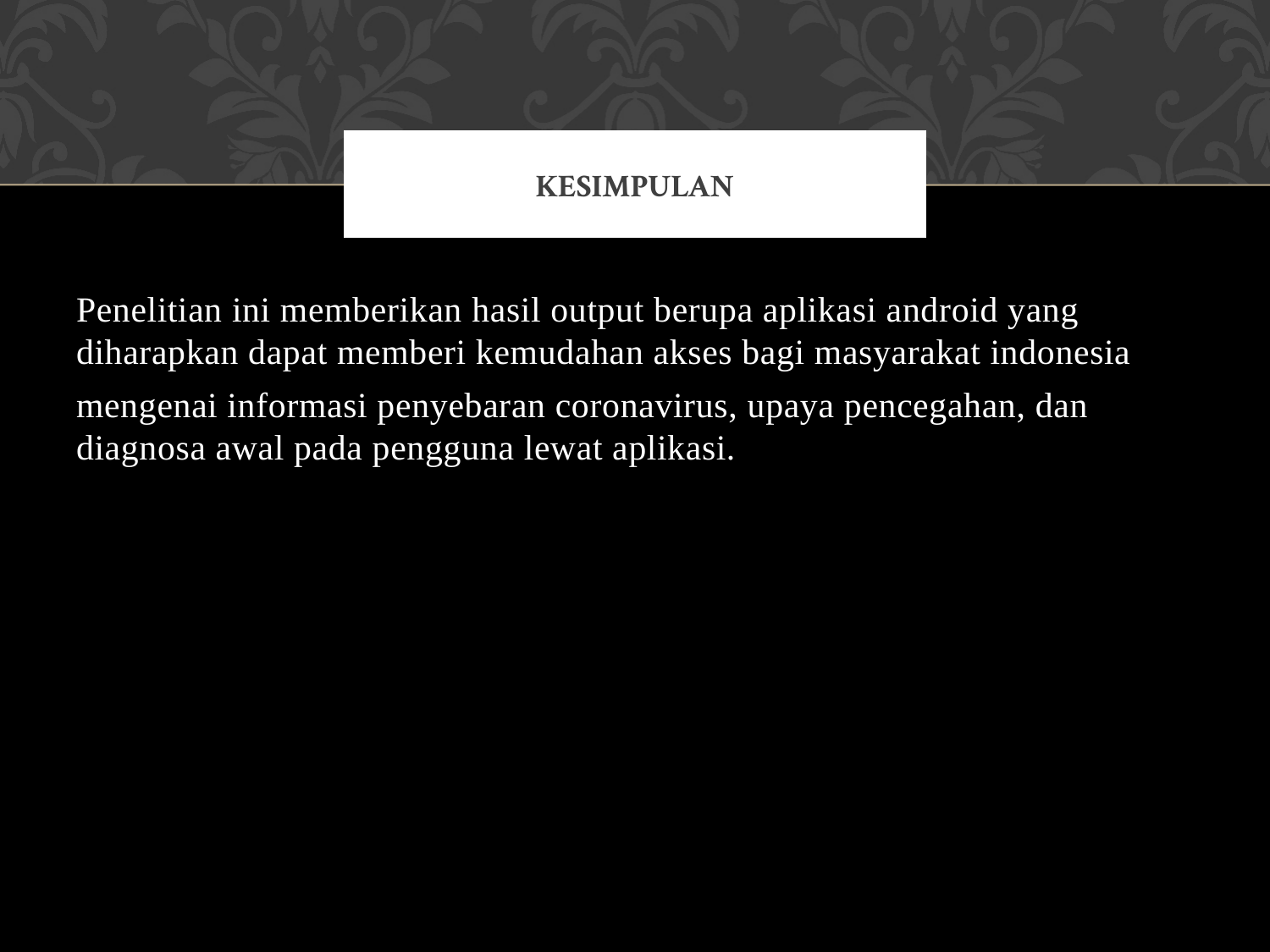

# Kesimpulan
Penelitian ini memberikan hasil output berupa aplikasi android yang diharapkan dapat memberi kemudahan akses bagi masyarakat indonesia
mengenai informasi penyebaran coronavirus, upaya pencegahan, dan diagnosa awal pada pengguna lewat aplikasi.